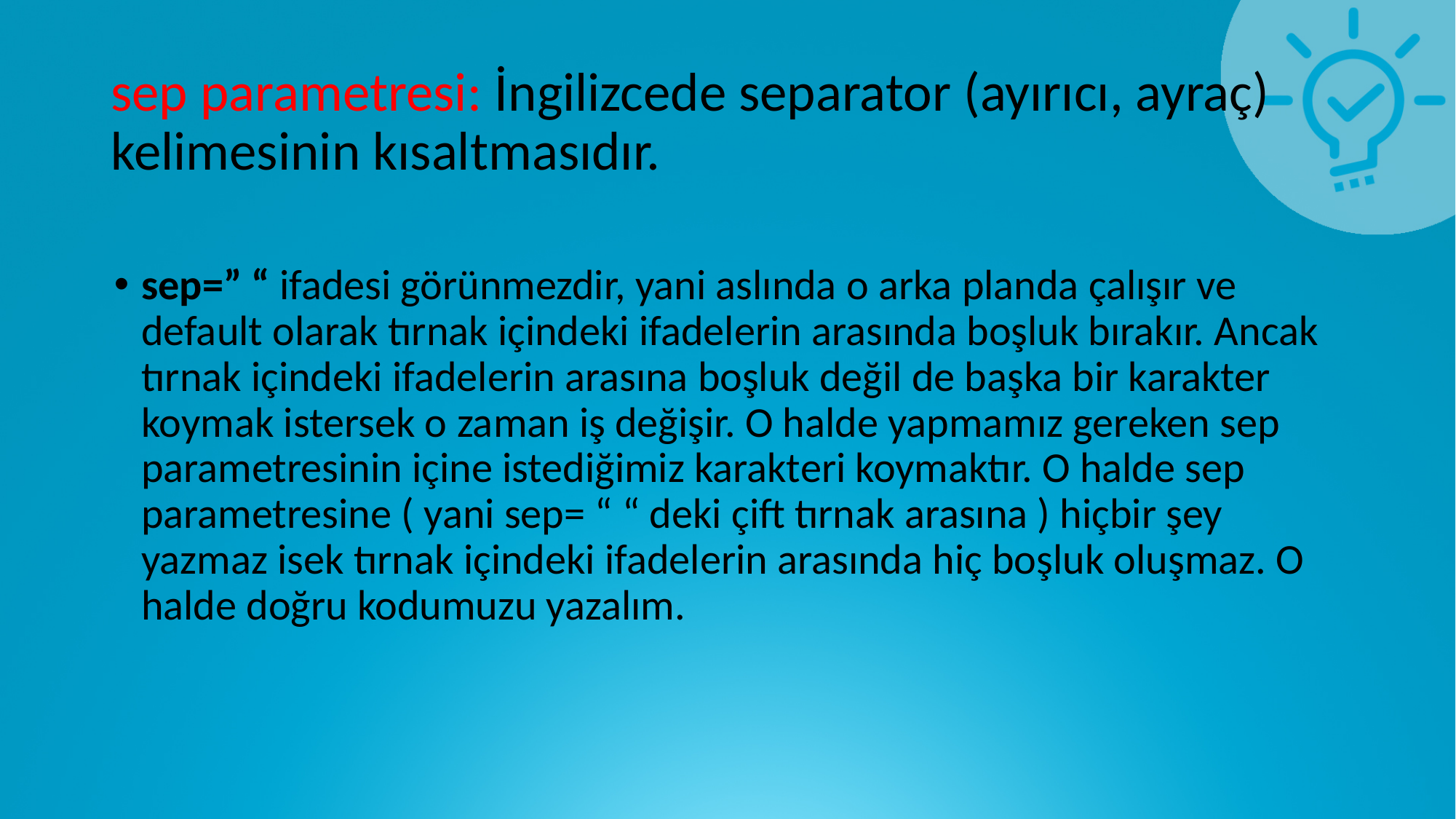

# sep parametresi: İngilizcede separator (ayırıcı, ayraç) kelimesinin kısaltmasıdır.
sep=” “ ifadesi görünmezdir, yani aslında o arka planda çalışır ve default olarak tırnak içindeki ifadelerin arasında boşluk bırakır. Ancak tırnak içindeki ifadelerin arasına boşluk değil de başka bir karakter koymak istersek o zaman iş değişir. O halde yapmamız gereken sep parametresinin içine istediğimiz karakteri koymaktır. O halde sep parametresine ( yani sep= “ “ deki çift tırnak arasına ) hiçbir şey yazmaz isek tırnak içindeki ifadelerin arasında hiç boşluk oluşmaz. O halde doğru kodumuzu yazalım.